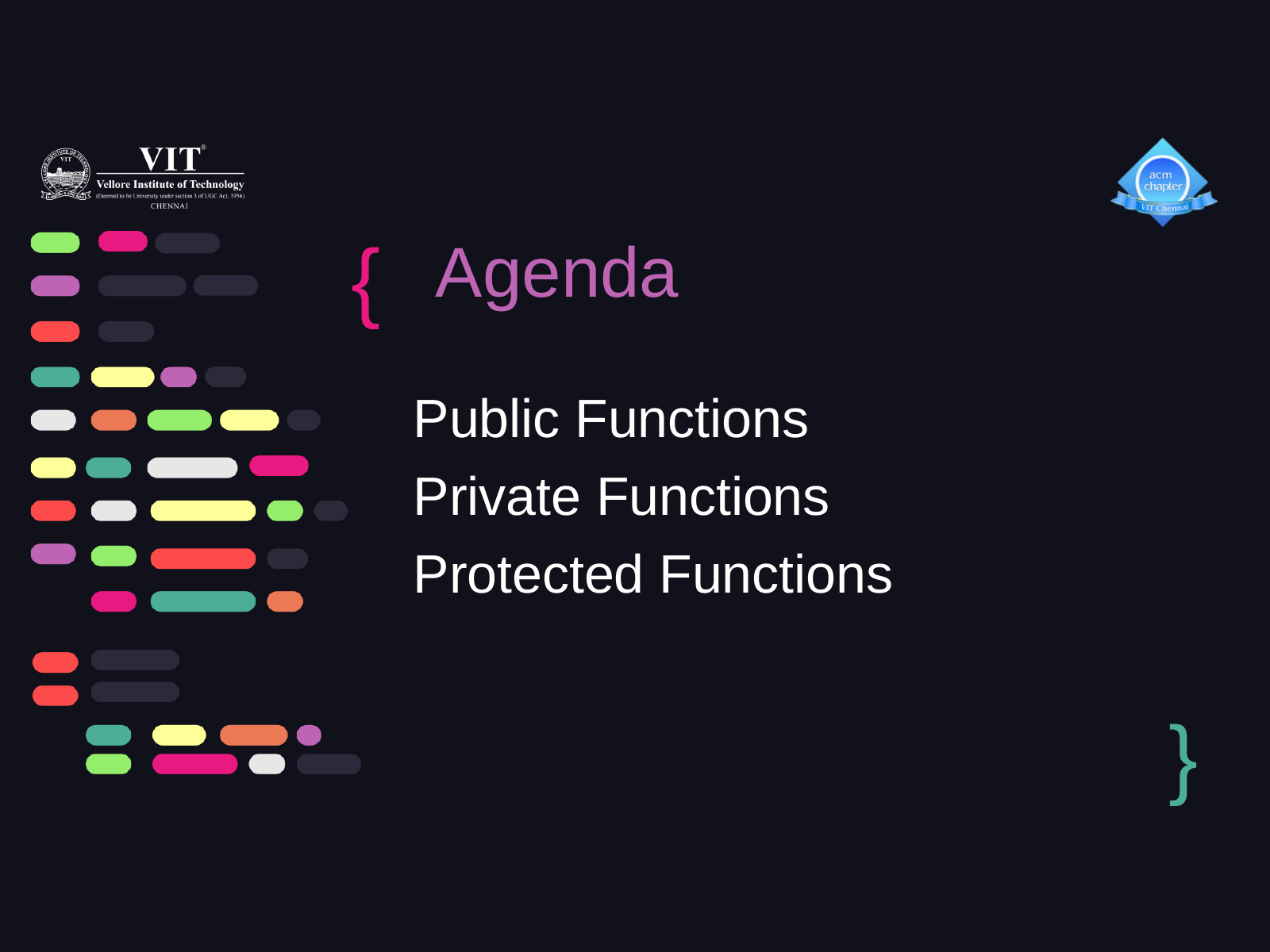

{
Agenda

Public Functions
Private Functions
Protected Functions
}